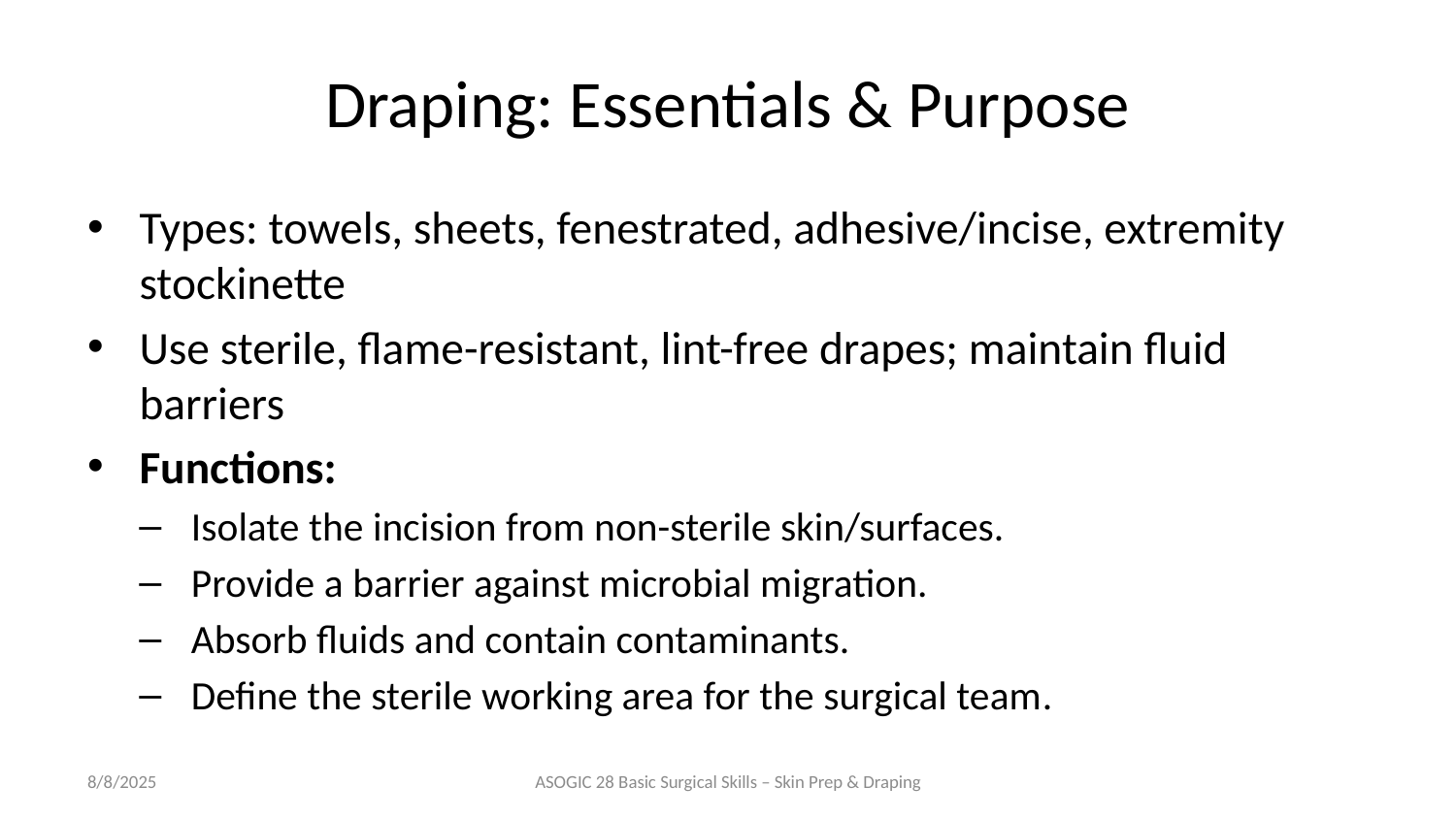

# Draping: Essentials & Purpose
Types: towels, sheets, fenestrated, adhesive/incise, extremity stockinette
Use sterile, flame-resistant, lint-free drapes; maintain fluid barriers
Functions:
Isolate the incision from non-sterile skin/surfaces.
Provide a barrier against microbial migration.
Absorb fluids and contain contaminants.
Define the sterile working area for the surgical team.
8/8/2025
ASOGIC 28 Basic Surgical Skills – Skin Prep & Draping